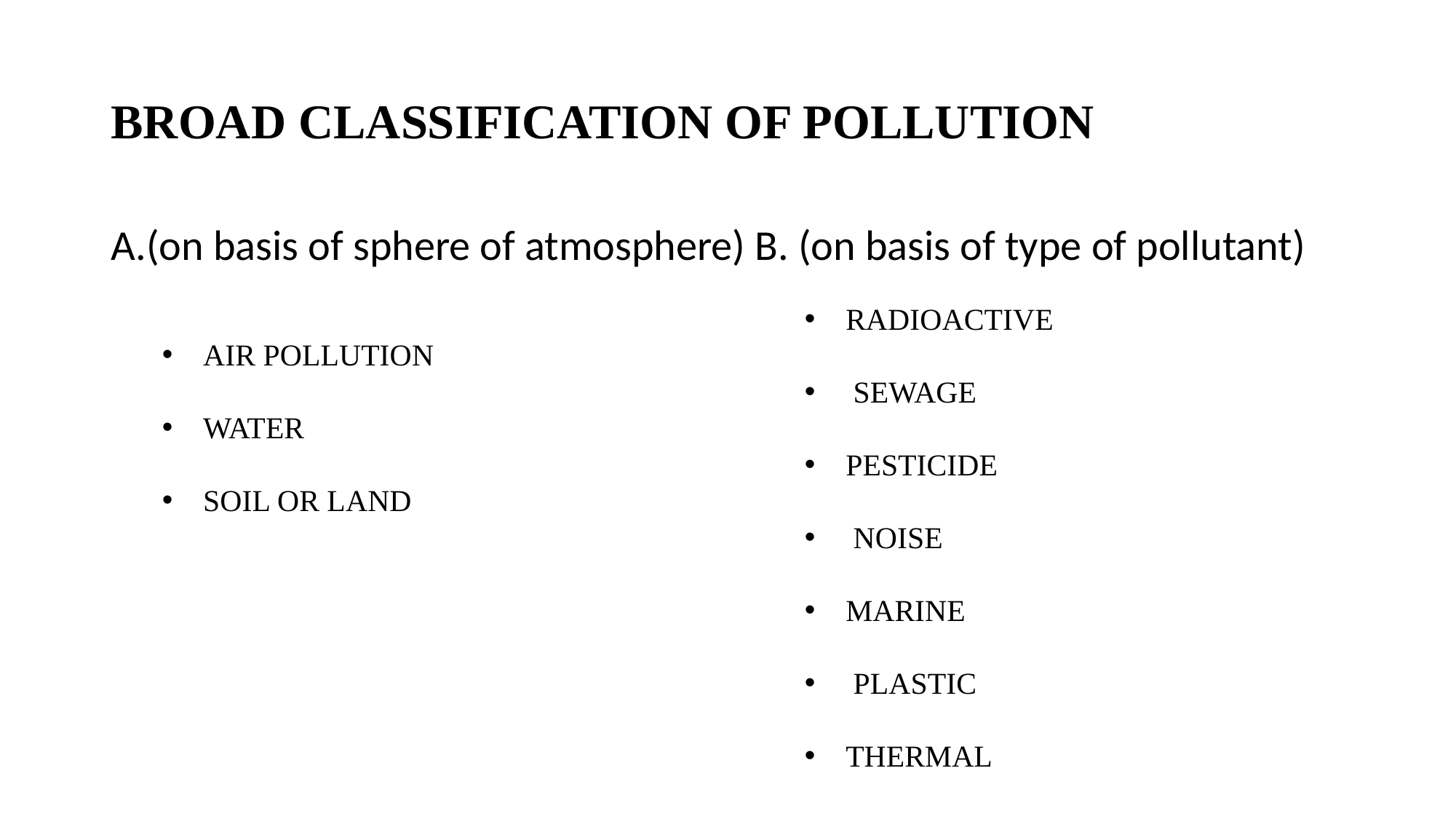

# BROAD CLASSIFICATION OF POLLUTION
A.(on basis of sphere of atmosphere) B. (on basis of type of pollutant)
RADIOACTIVE
 SEWAGE
PESTICIDE
 NOISE
MARINE
 PLASTIC
THERMAL
AIR POLLUTION
WATER
SOIL OR LAND